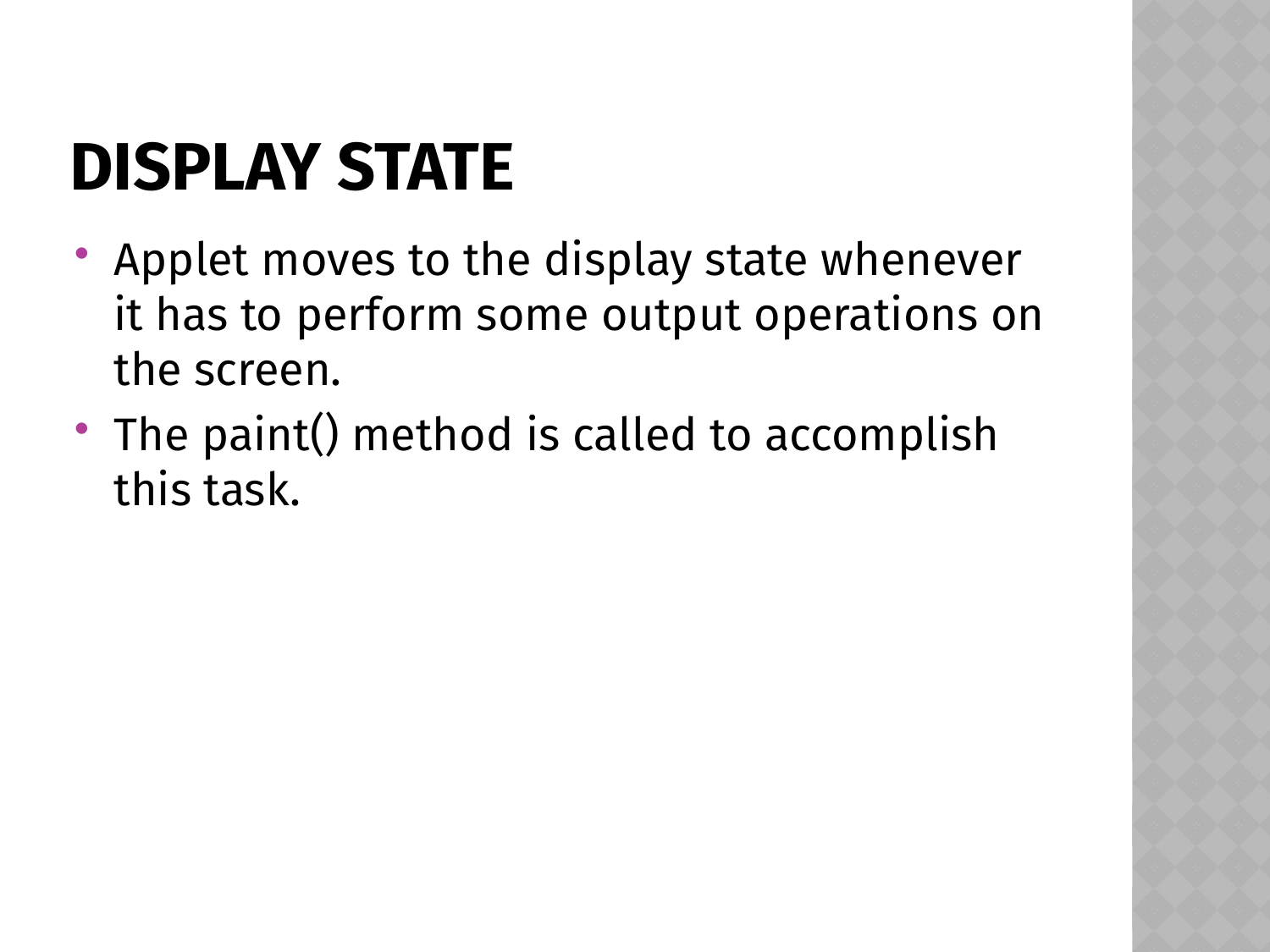

# Display state
Applet moves to the display state whenever it has to perform some output operations on the screen.
The paint() method is called to accomplish this task.